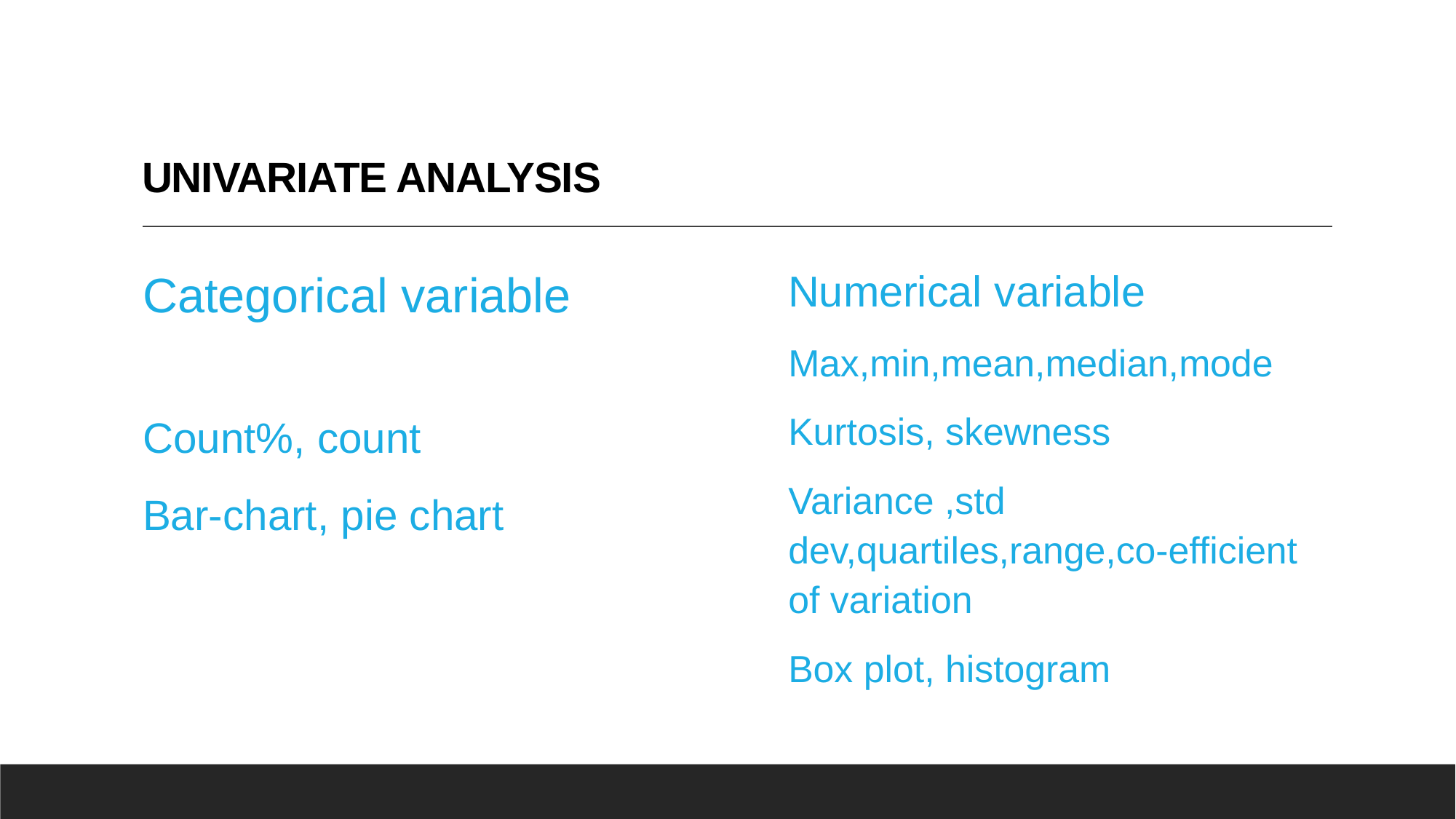

# univariate analysis
Categorical variable

Count%, count
Bar-chart, pie chart
Numerical variable
Max,min,mean,median,mode
Kurtosis, skewness
Variance ,std dev,quartiles,range,co-efficient of variation
Box plot, histogram